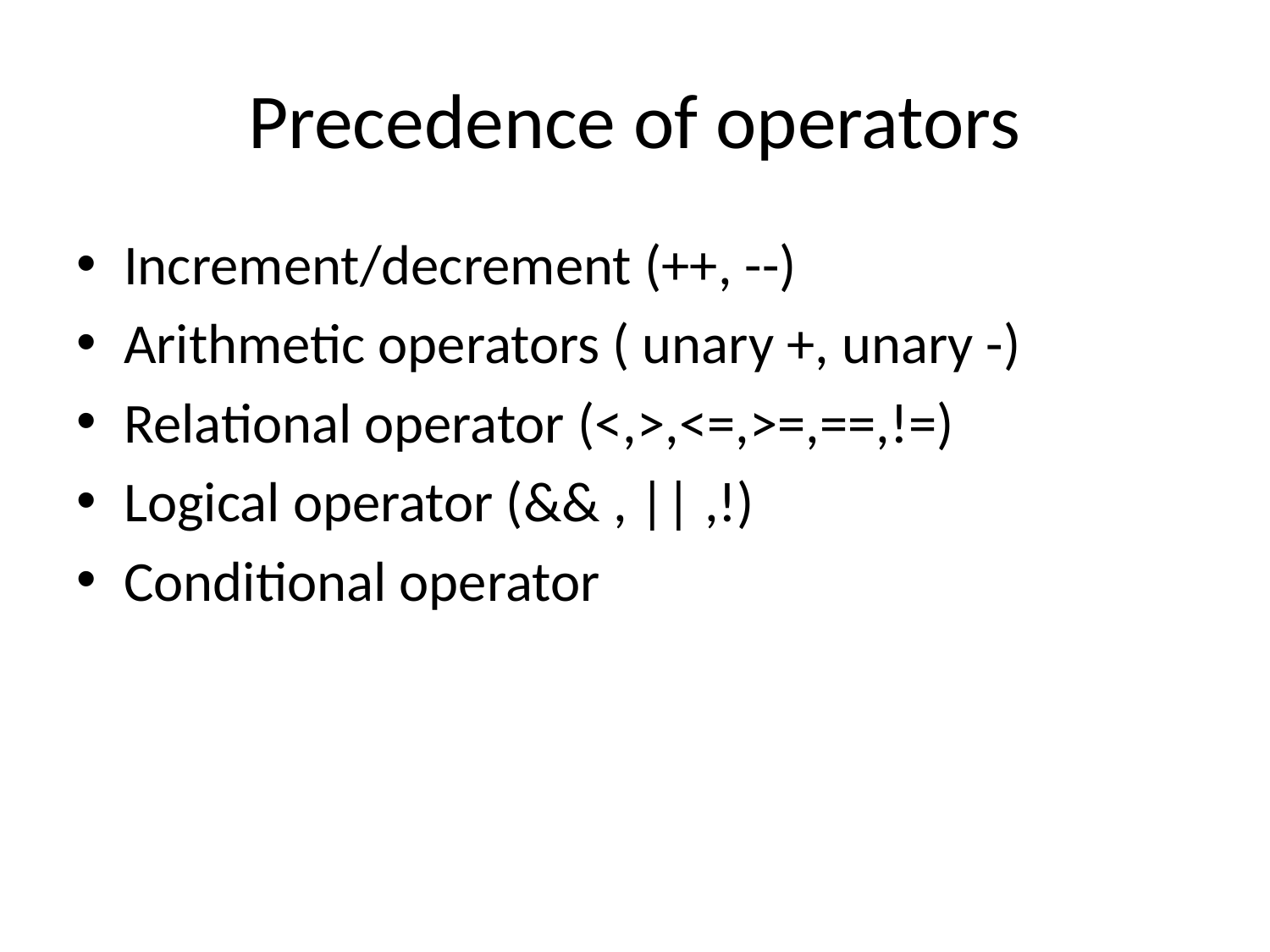

# Precedence of operators
Increment/decrement (++, --)
Arithmetic operators ( unary +, unary -)
Relational operator (<,>,<=,>=,==,!=)
Logical operator (&& , || ,!)
Conditional operator